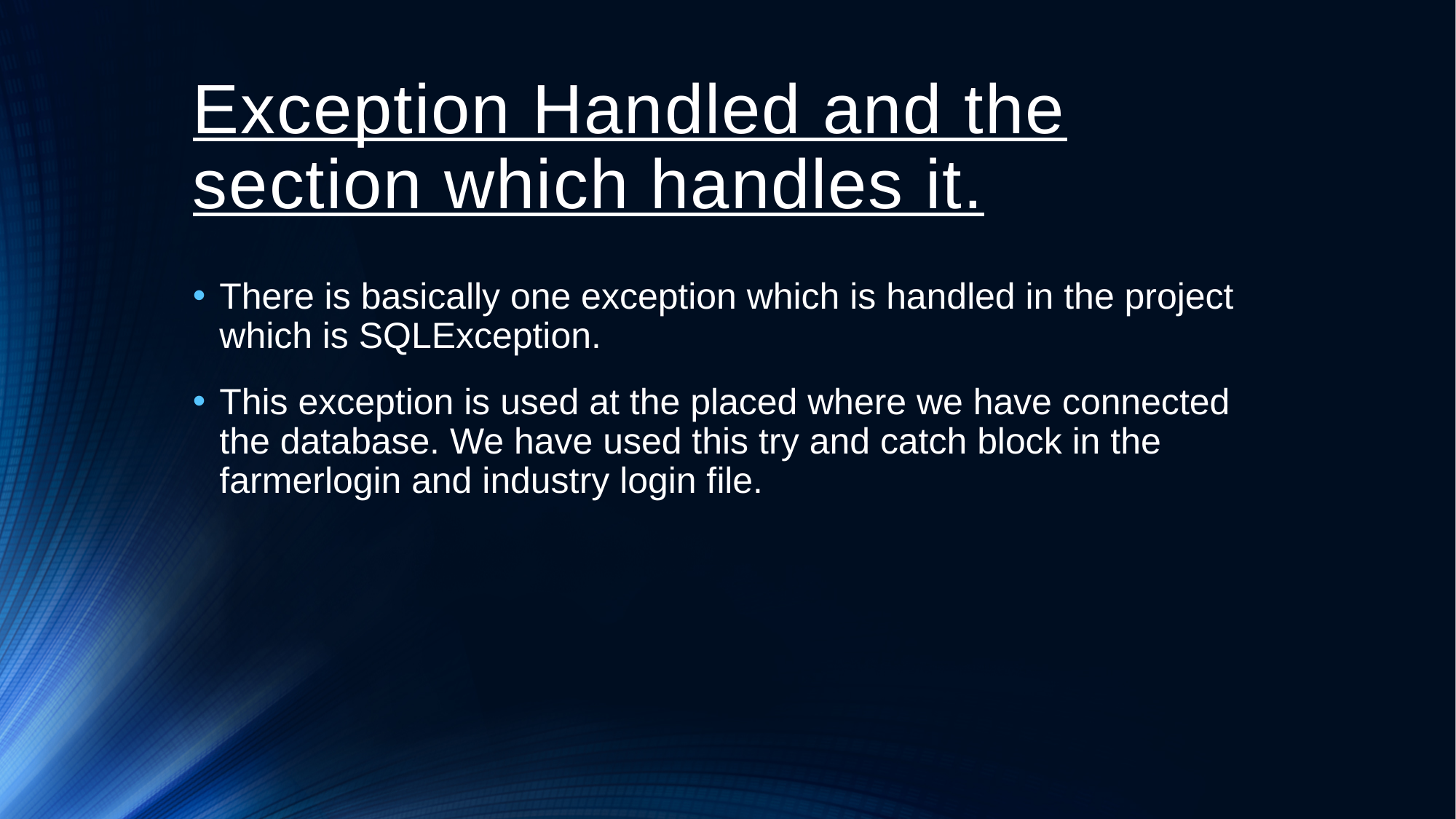

# Exception Handled and the section which handles it.
There is basically one exception which is handled in the project which is SQLException.
This exception is used at the placed where we have connected the database. We have used this try and catch block in the farmerlogin and industry login file.